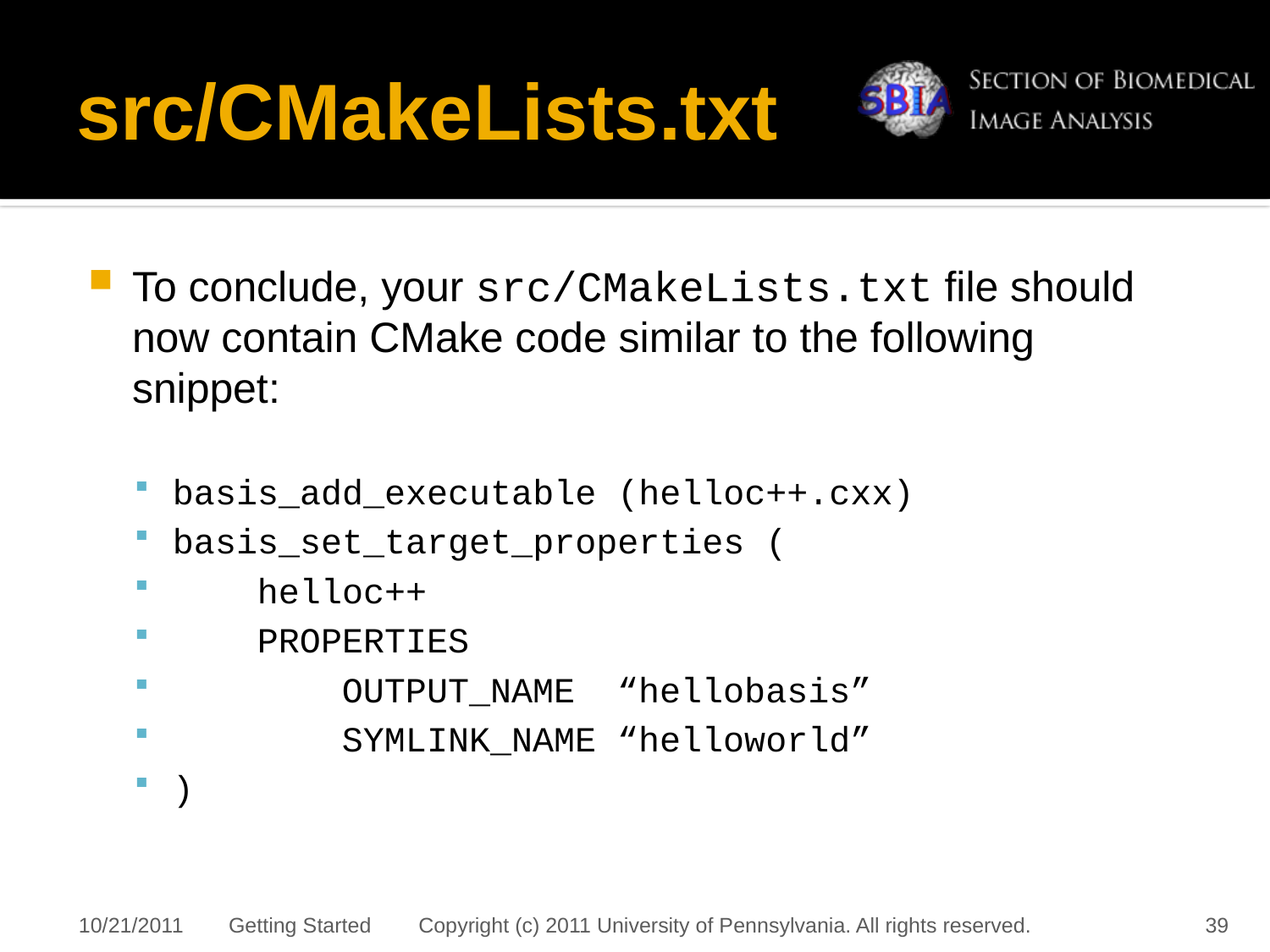

# src/CMakeLists.txt
To conclude, your src/CMakeLists.txt file should now contain CMake code similar to the following snippet:

basis_add_executable (helloc++.cxx)
basis_set_target_properties (
    helloc++
    PROPERTIES
        OUTPUT_NAME  “hellobasis”
        SYMLINK_NAME “helloworld”
)
10/21/2011
Getting Started        Copyright (c) 2011 University of Pennsylvania. All rights reserved.
39